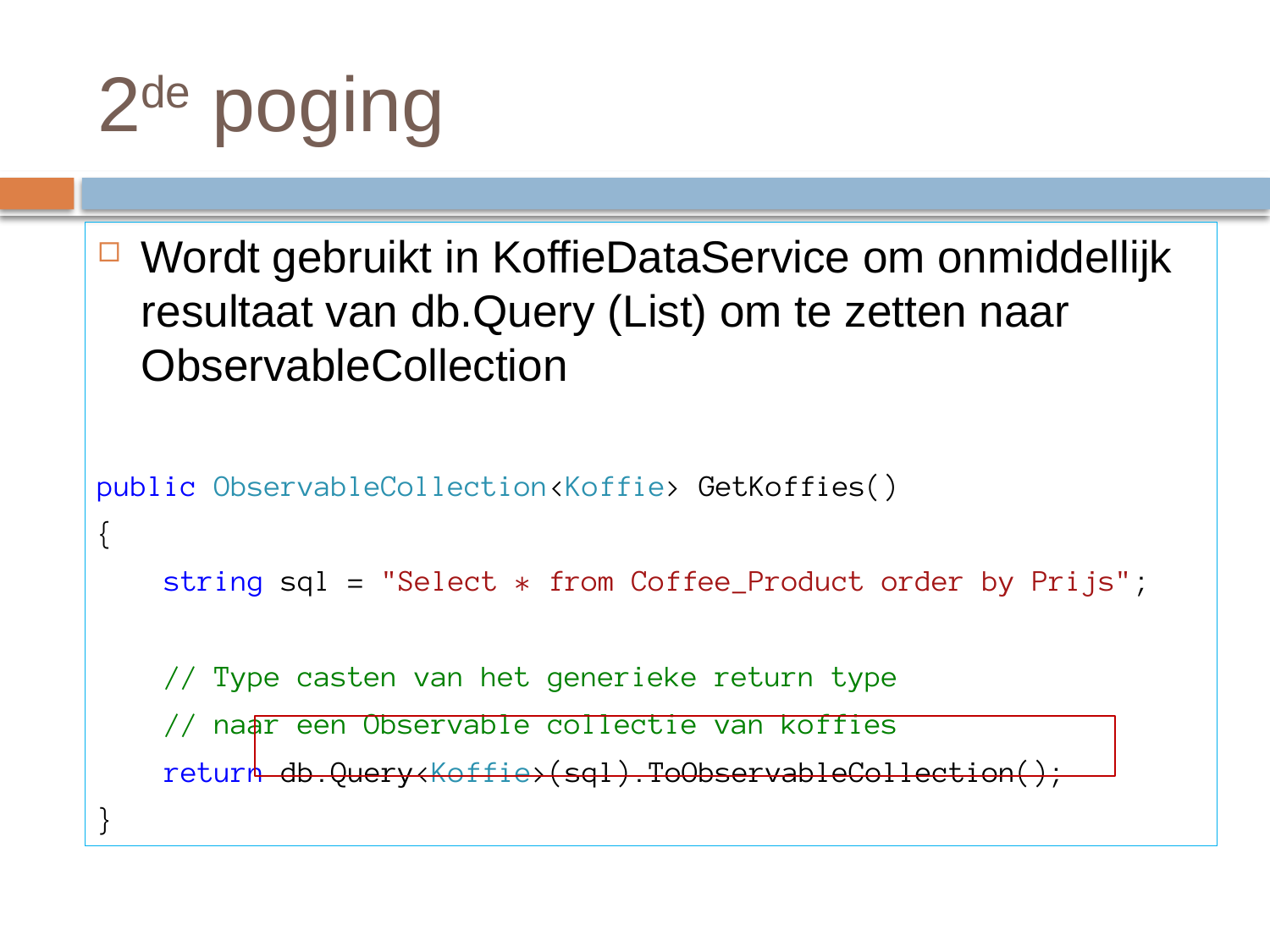

# 2de poging
Wordt gebruikt in KoffieDataService om onmiddellijk resultaat van db.Query (List) om te zetten naar ObservableCollection

public ObservableCollection<Koffie> GetKoffies()
{
    string sql = "Select * from Coffee_Product order by Prijs";

    // Type casten van het generieke return type
    // naar een Observable collectie van koffies
    return db.Query<Koffie>(sql).ToObservableCollection();
}